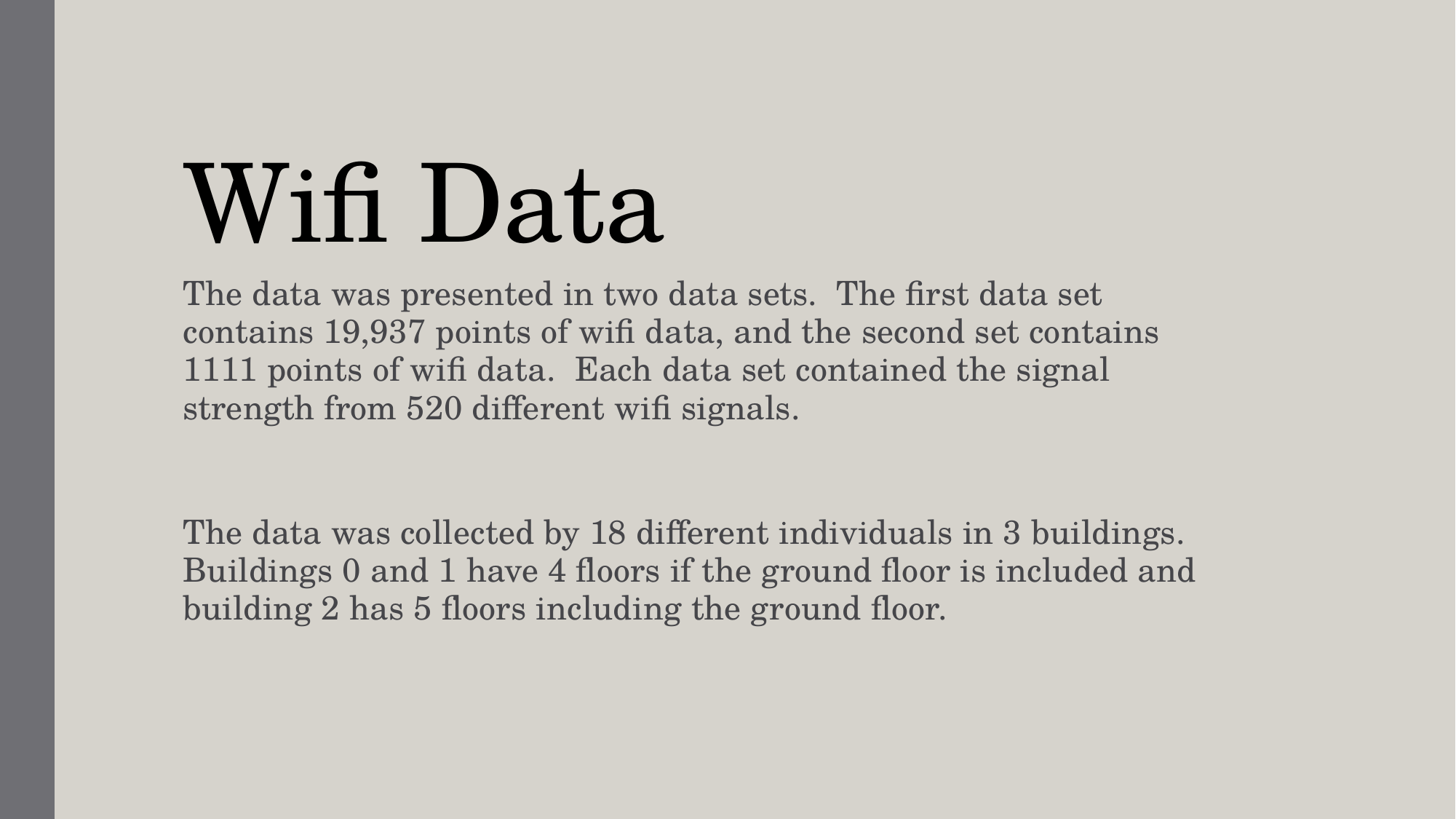

# Wifi Data
The data was presented in two data sets.  The first data set contains 19,937 points of wifi data, and the second set contains 1111 points of wifi data.  Each data set contained the signal strength from 520 different wifi signals.

The data was collected by 18 different individuals in 3 buildings.  Buildings 0 and 1 have 4 floors if the ground floor is included and building 2 has 5 floors including the ground floor.